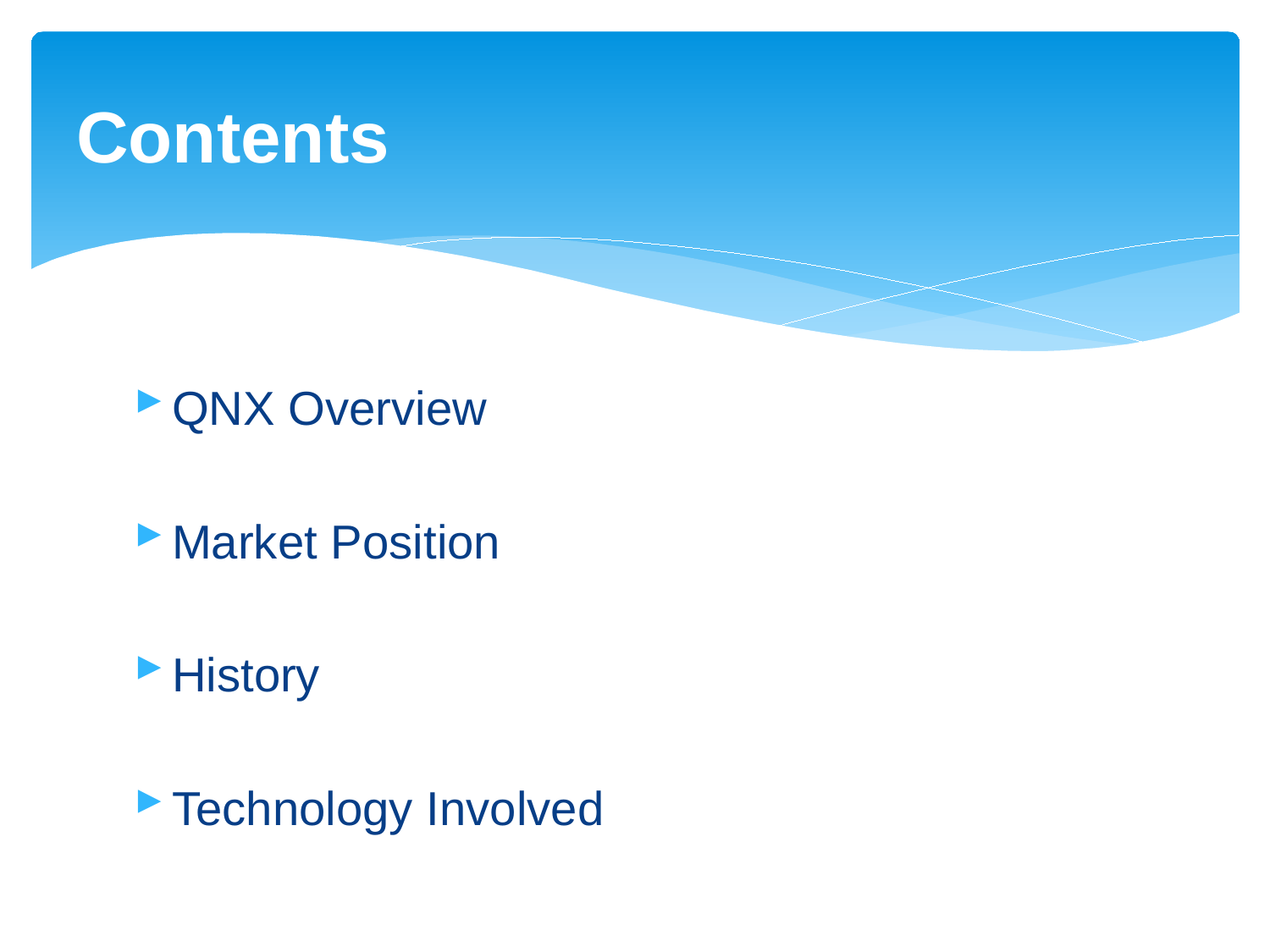

# Contents
QNX Overview

Market Position

History

Technology Involved